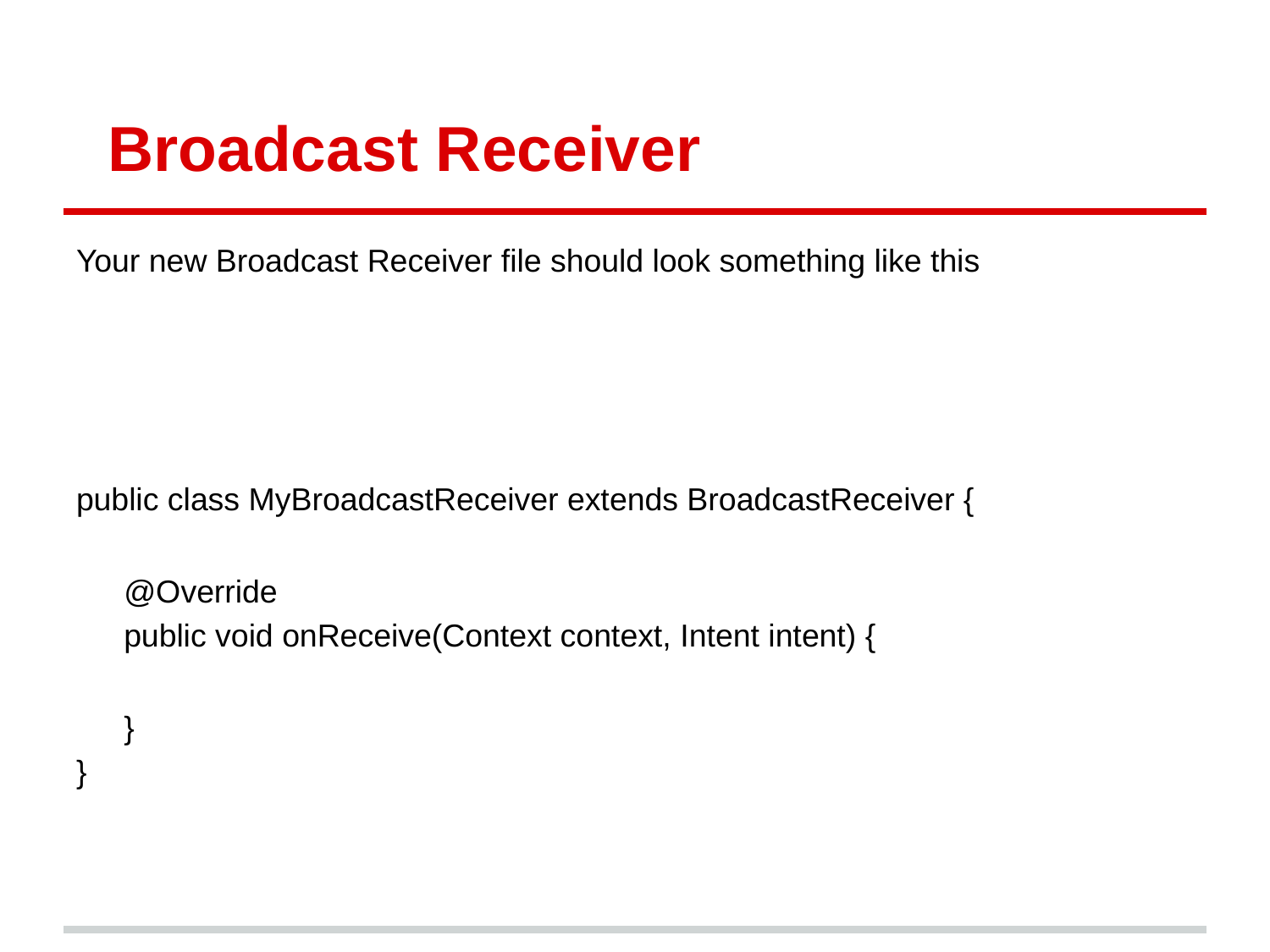

# Broadcast Receiver
Your new Broadcast Receiver file should look something like this

public class MyBroadcastReceiver extends BroadcastReceiver {

	@Override
	public void onReceive(Context context, Intent intent) {

	}
}